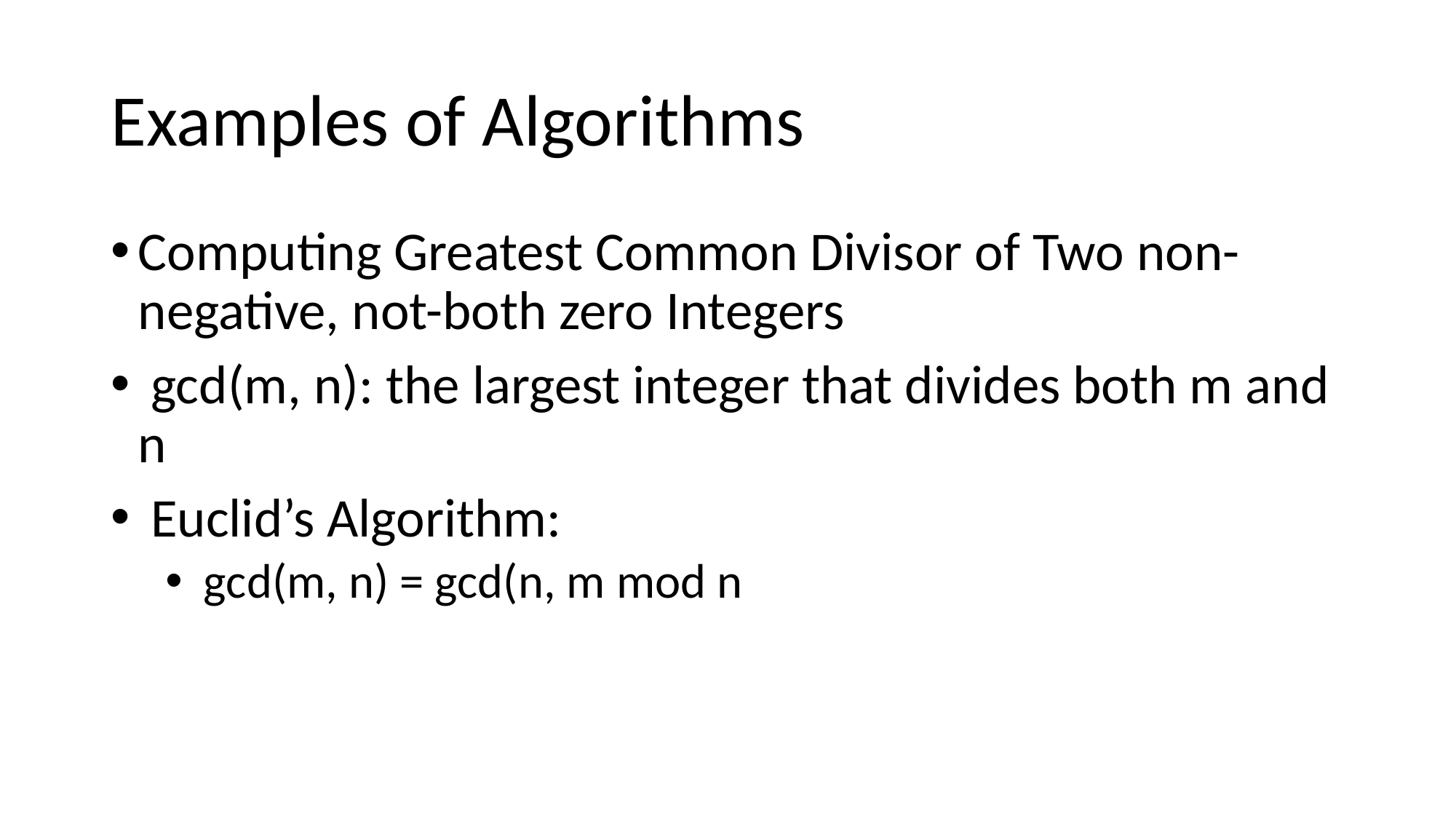

# Examples of Algorithms
Computing Greatest Common Divisor of Two non-negative, not-both zero Integers
 gcd(m, n): the largest integer that divides both m and n
 Euclid’s Algorithm:
 gcd(m, n) = gcd(n, m mod n